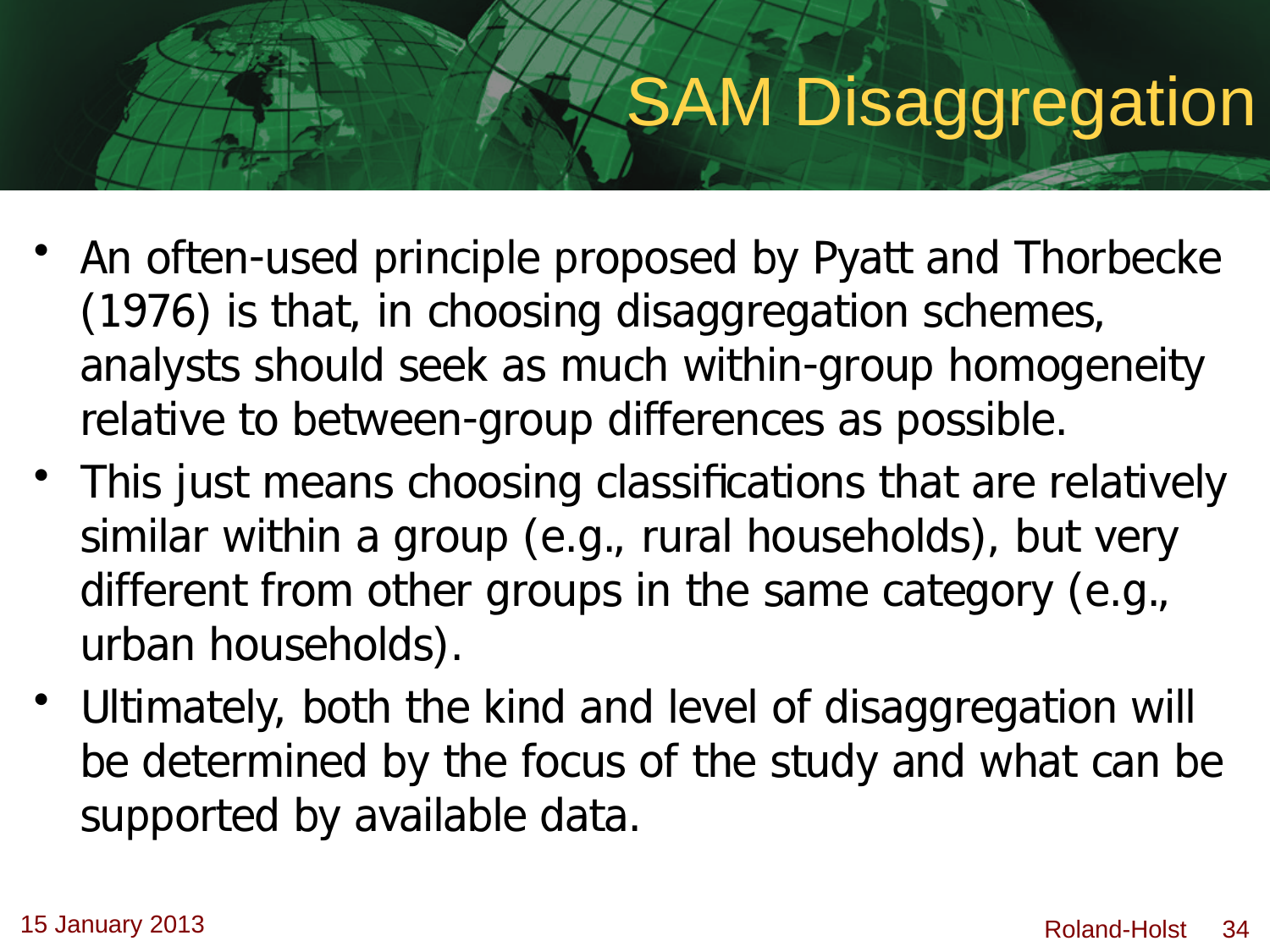

# SAM Disaggregation
An often-used principle proposed by Pyatt and Thorbecke (1976) is that, in choosing disaggregation schemes, analysts should seek as much within-group homogeneity relative to between-group differences as possible.
This just means choosing classifications that are relatively similar within a group (e.g., rural households), but very different from other groups in the same category (e.g., urban households).
Ultimately, both the kind and level of disaggregation will be determined by the focus of the study and what can be supported by available data.